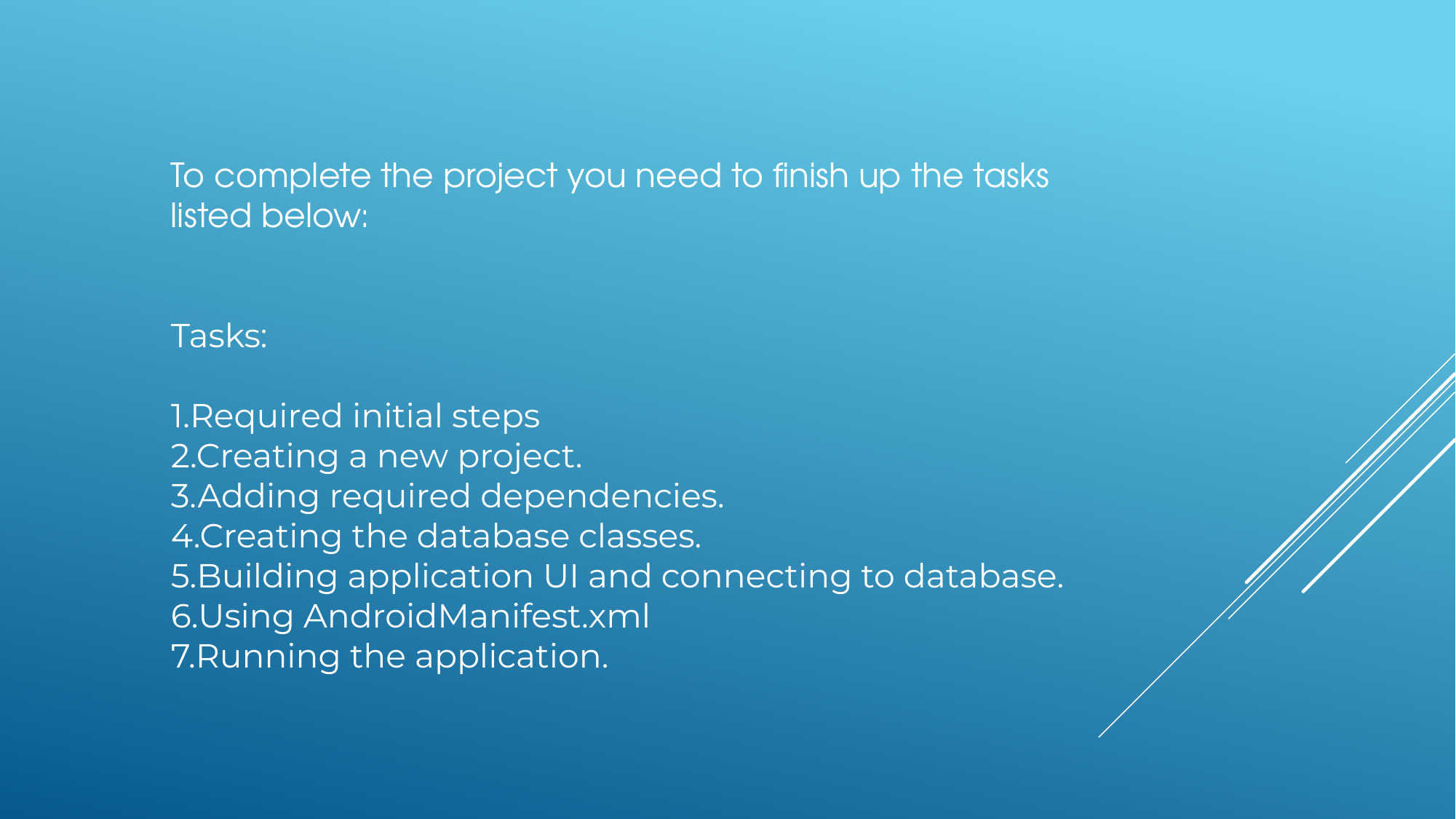

To complete the project you need to finish up the tasks listed below:

Tasks:
1.Required initial steps
2.Creating a new project.
3.Adding required dependencies.
4.Creating the database classes.
5.Building application UI and connecting to database.
6.Using AndroidManifest.xml
7.Running the application.